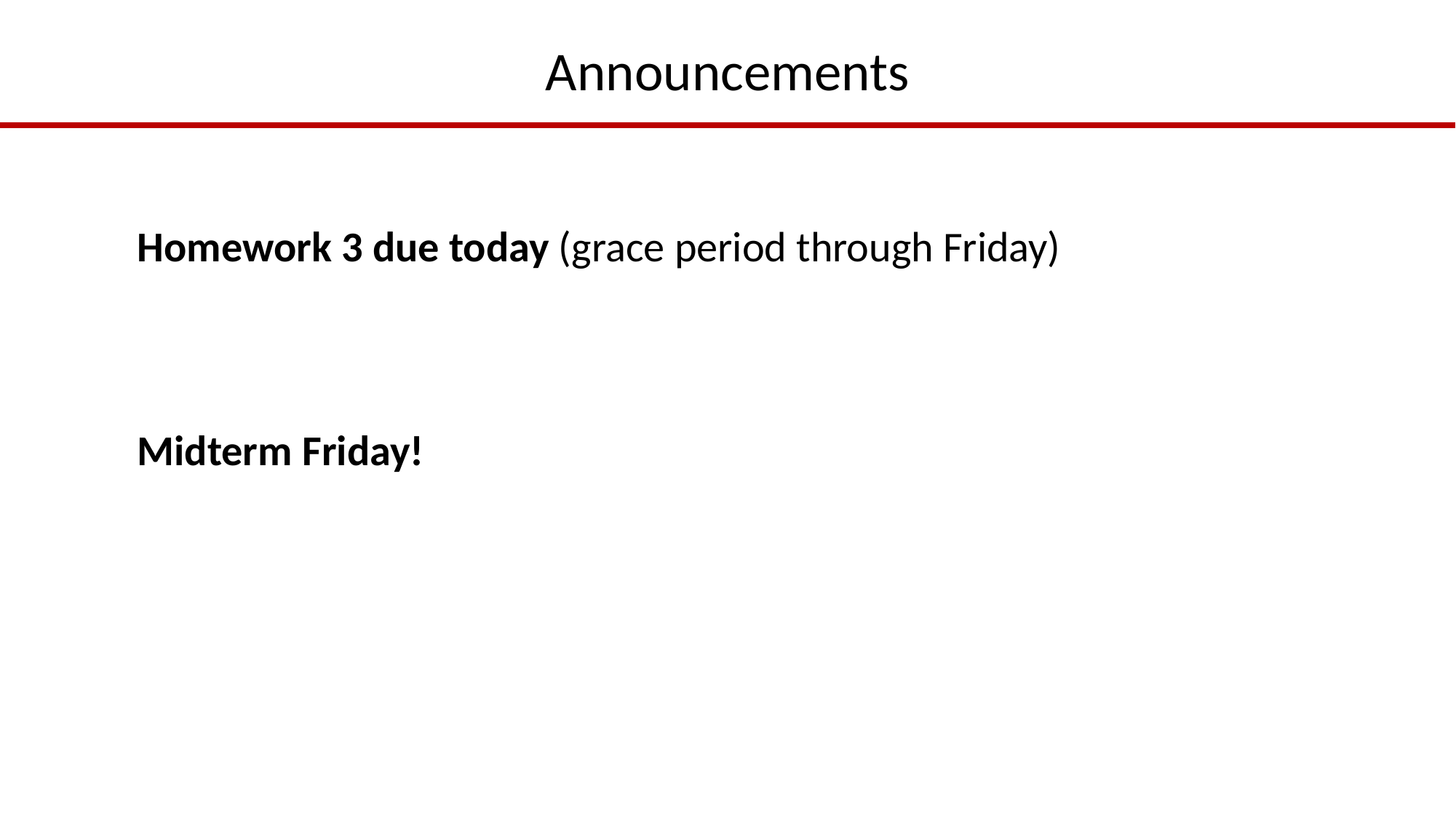

# Announcements
Homework 3 due today (grace period through Friday)

Midterm Friday!